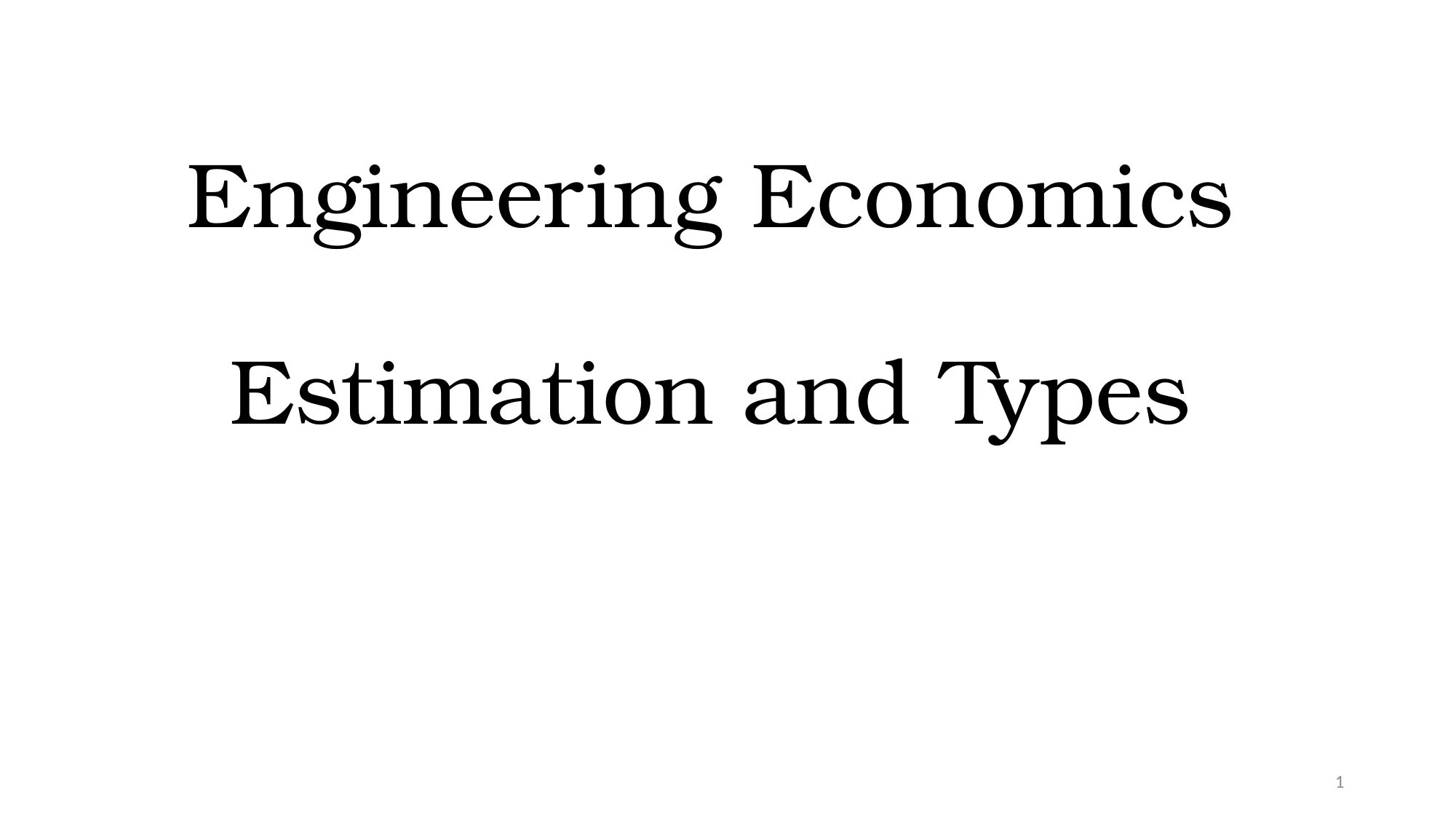

# Engineering Economics Estimation and Types
1